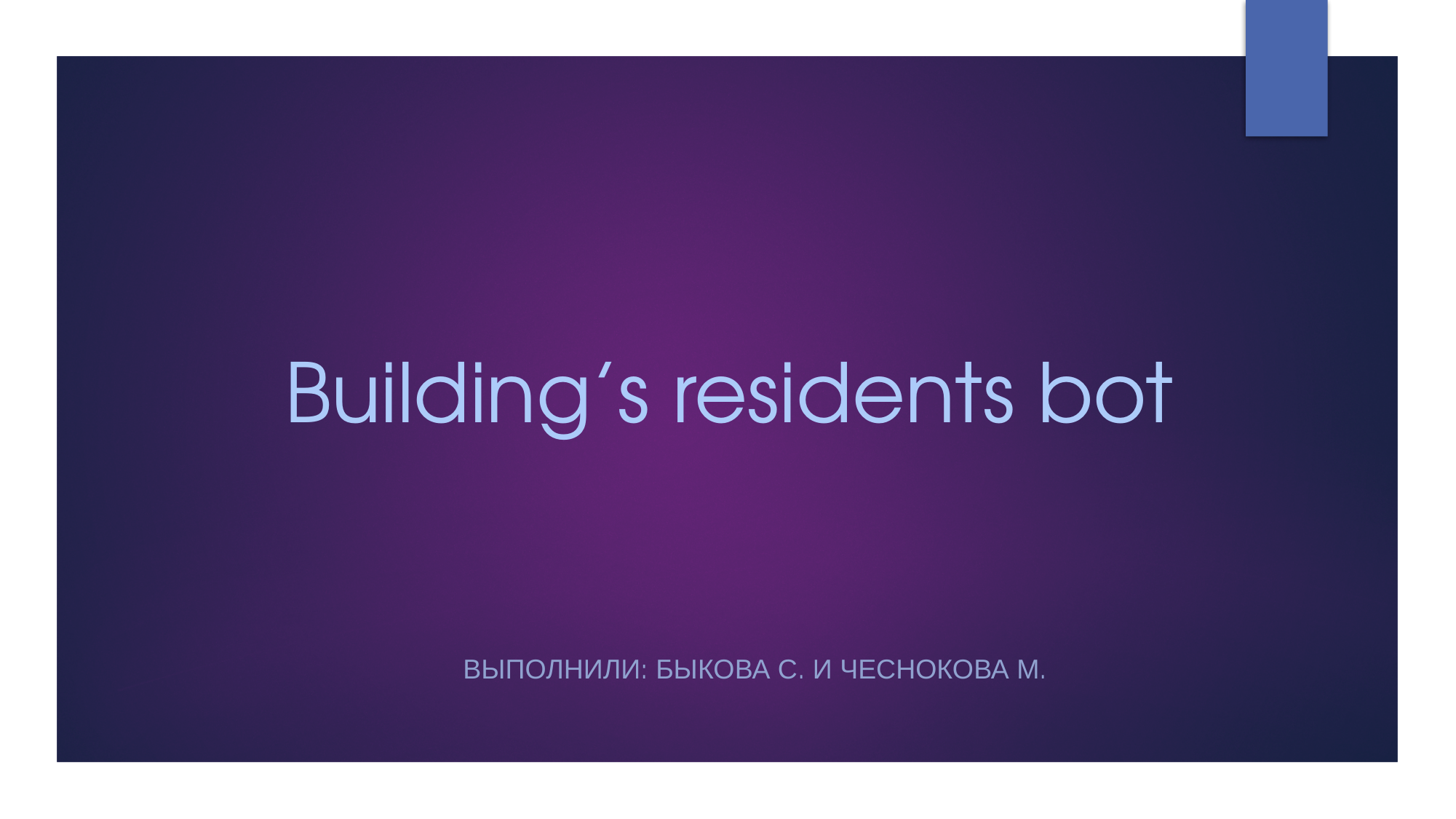

# Building’s residents bot
Выполнили: Быкова с. И чеснокова м.